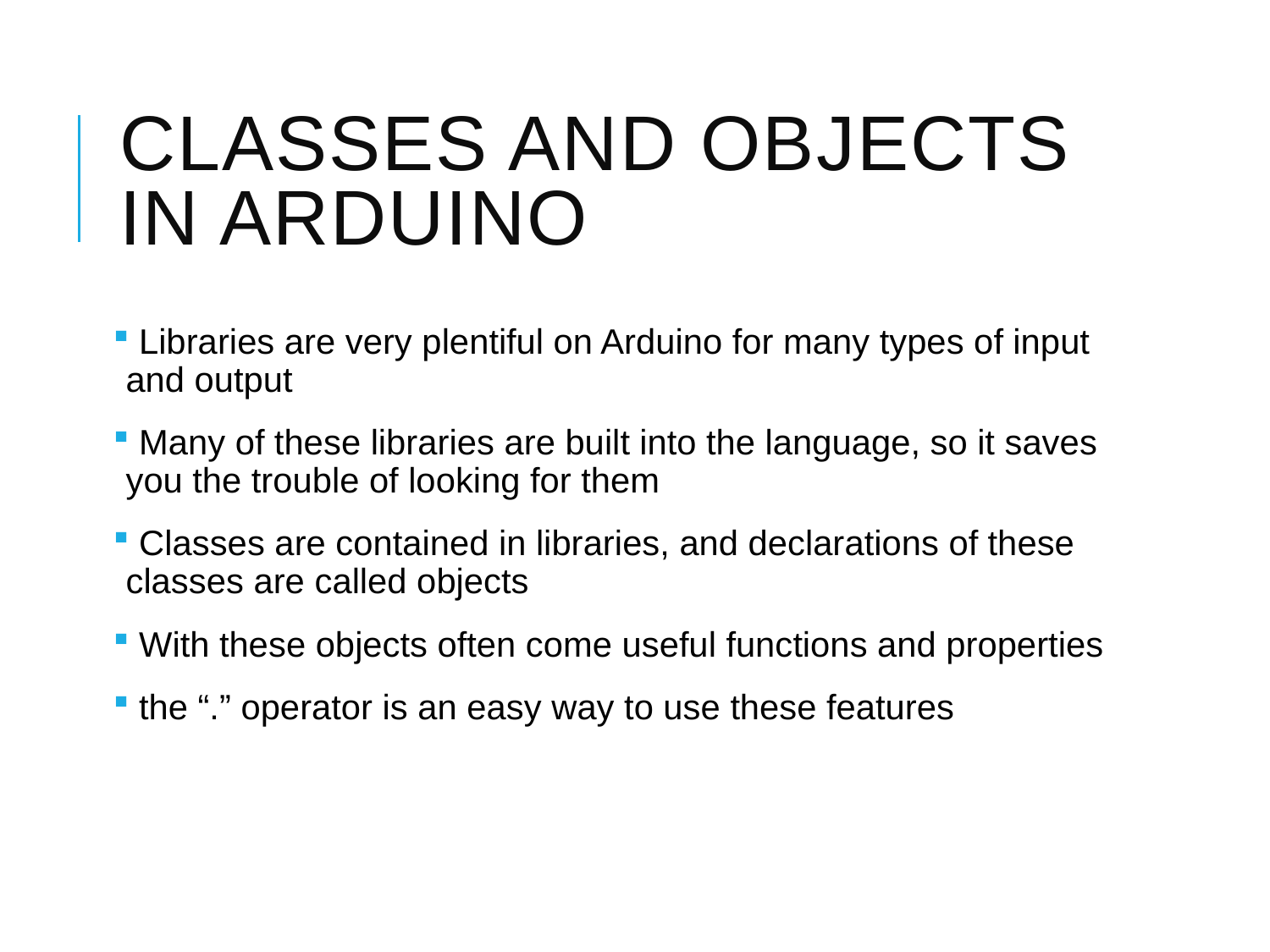

# Classes and objects in Arduino
 Libraries are very plentiful on Arduino for many types of input and output
 Many of these libraries are built into the language, so it saves you the trouble of looking for them
 Classes are contained in libraries, and declarations of these classes are called objects
 With these objects often come useful functions and properties
 the “.” operator is an easy way to use these features